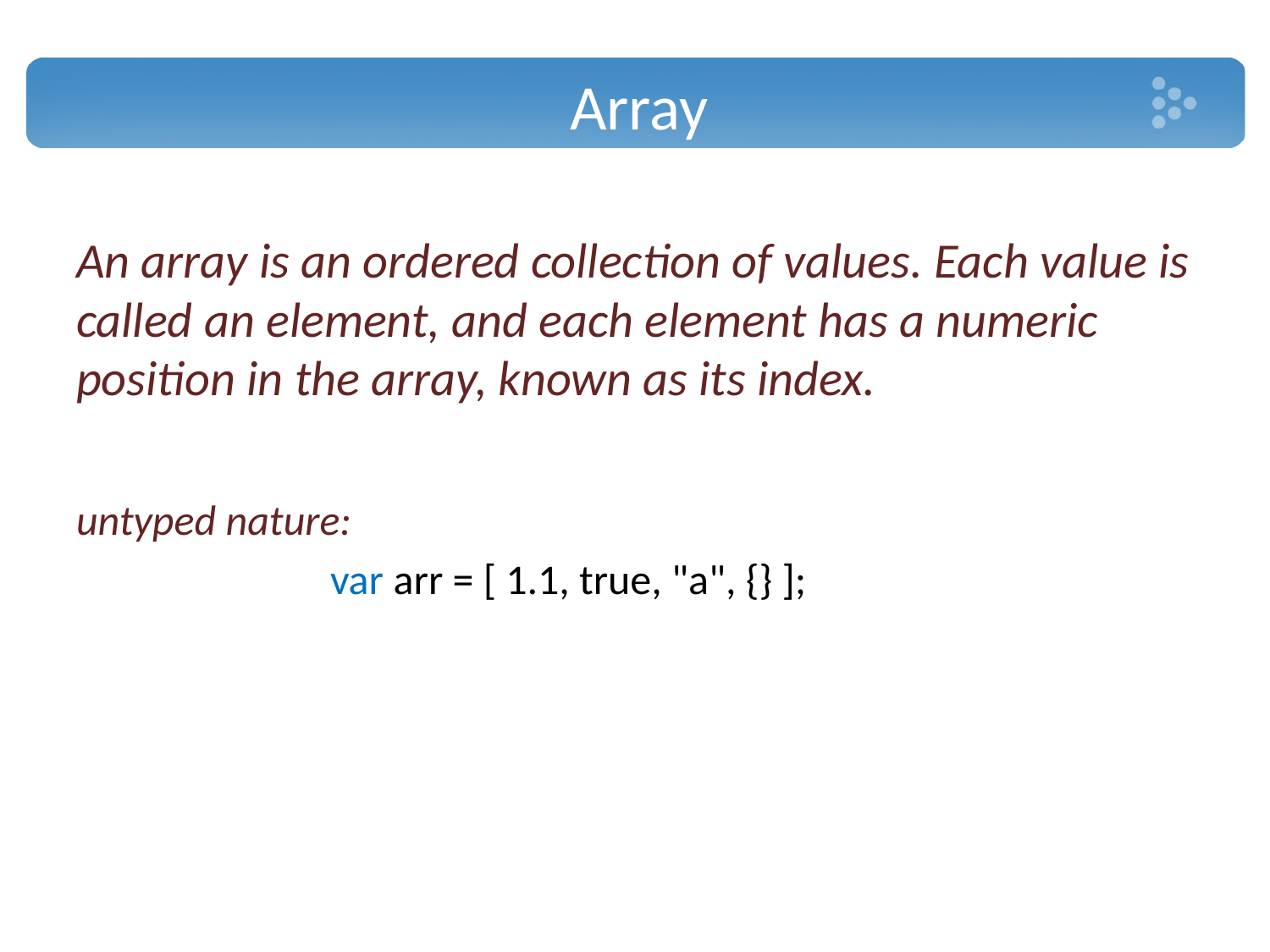

# Array
An array is an ordered collection of values. Each value is called an element, and each element has a numeric position in the array, known as its index.

untyped nature:
		var arr = [ 1.1, true, "a", {} ];